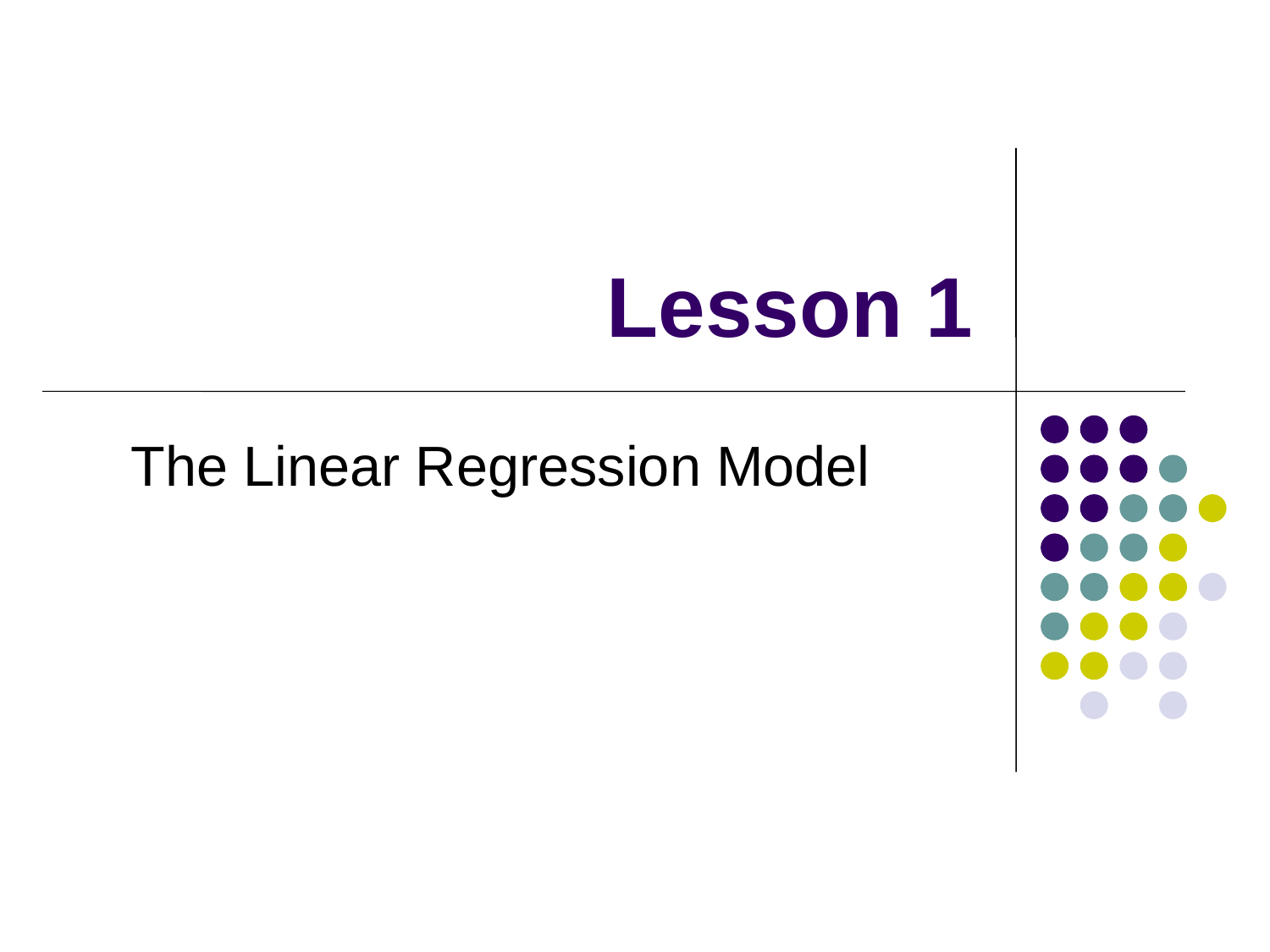

# Lesson 1
The Linear Regression Model